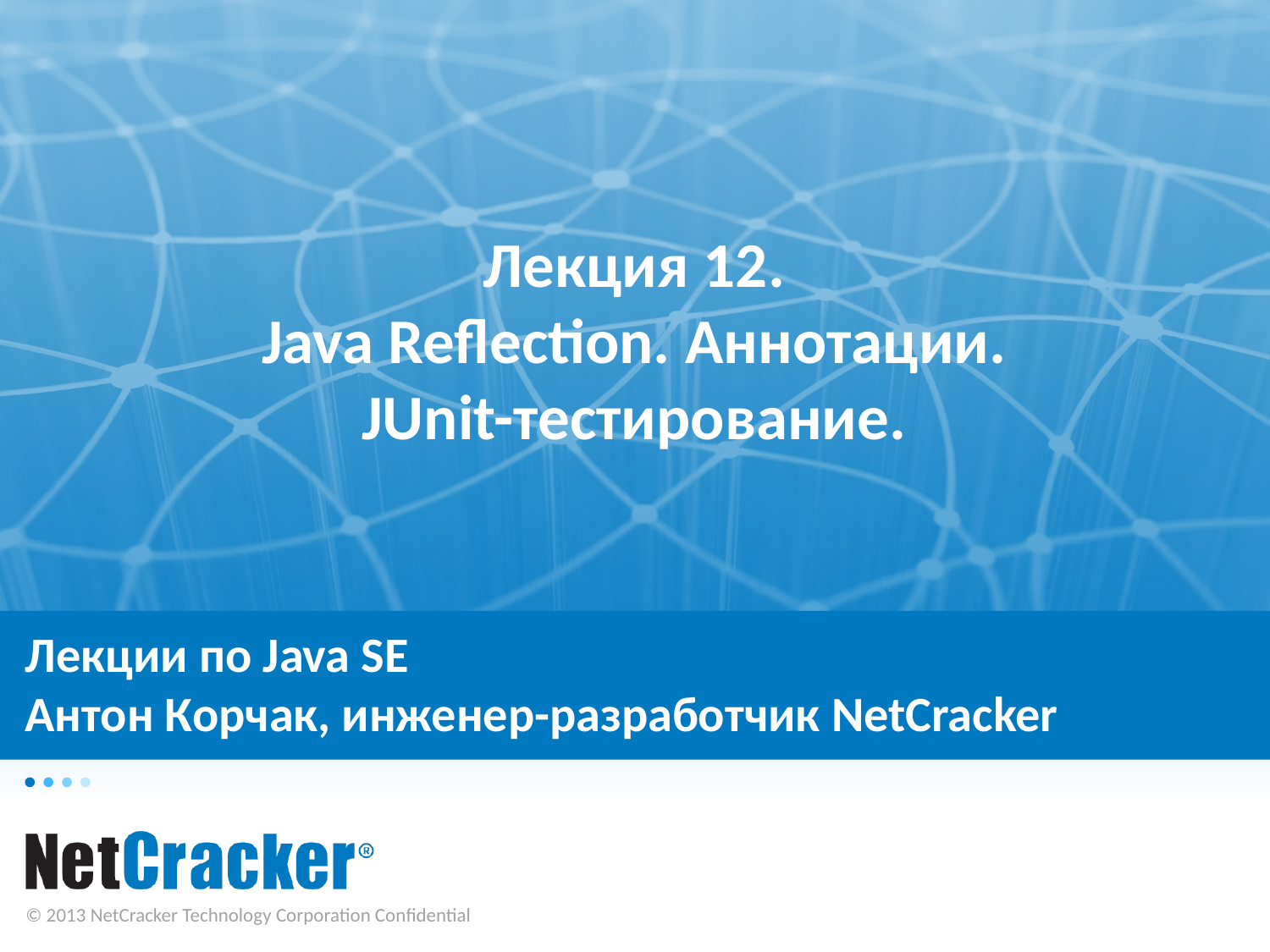

Лекция 12.
Java Reflection. Аннотации.
JUnit-тестирование.
# Лекции по Java SE Антон Корчак, инженер-разработчик NetCracker